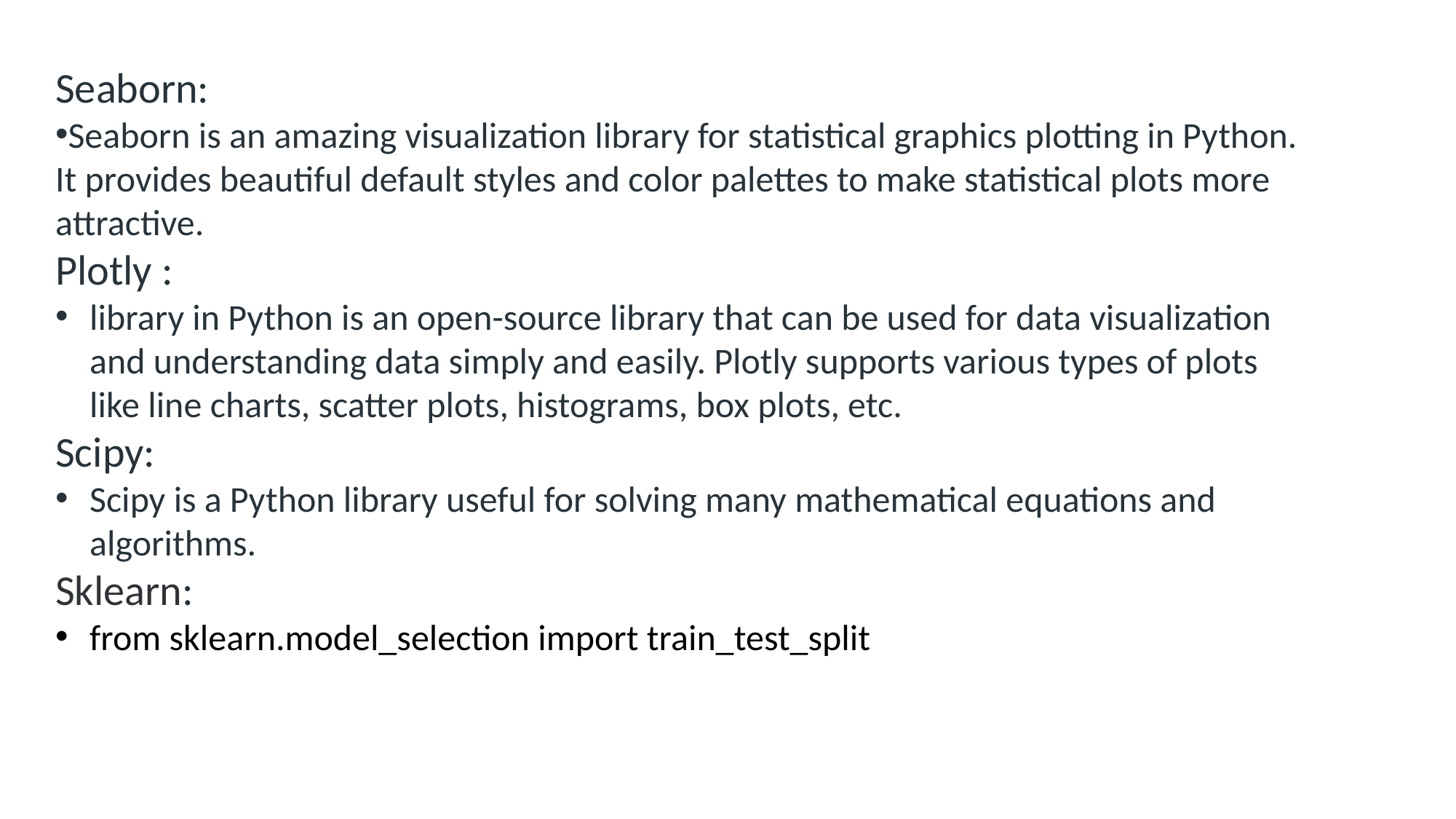

Seaborn:
Seaborn is an amazing visualization library for statistical graphics plotting in Python. It provides beautiful default styles and color palettes to make statistical plots more attractive.
Plotly :
library in Python is an open-source library that can be used for data visualization and understanding data simply and easily. Plotly supports various types of plots like line charts, scatter plots, histograms, box plots, etc.
Scipy:
Scipy is a Python library useful for solving many mathematical equations and algorithms.
Sklearn:
from sklearn.model_selection import train_test_split